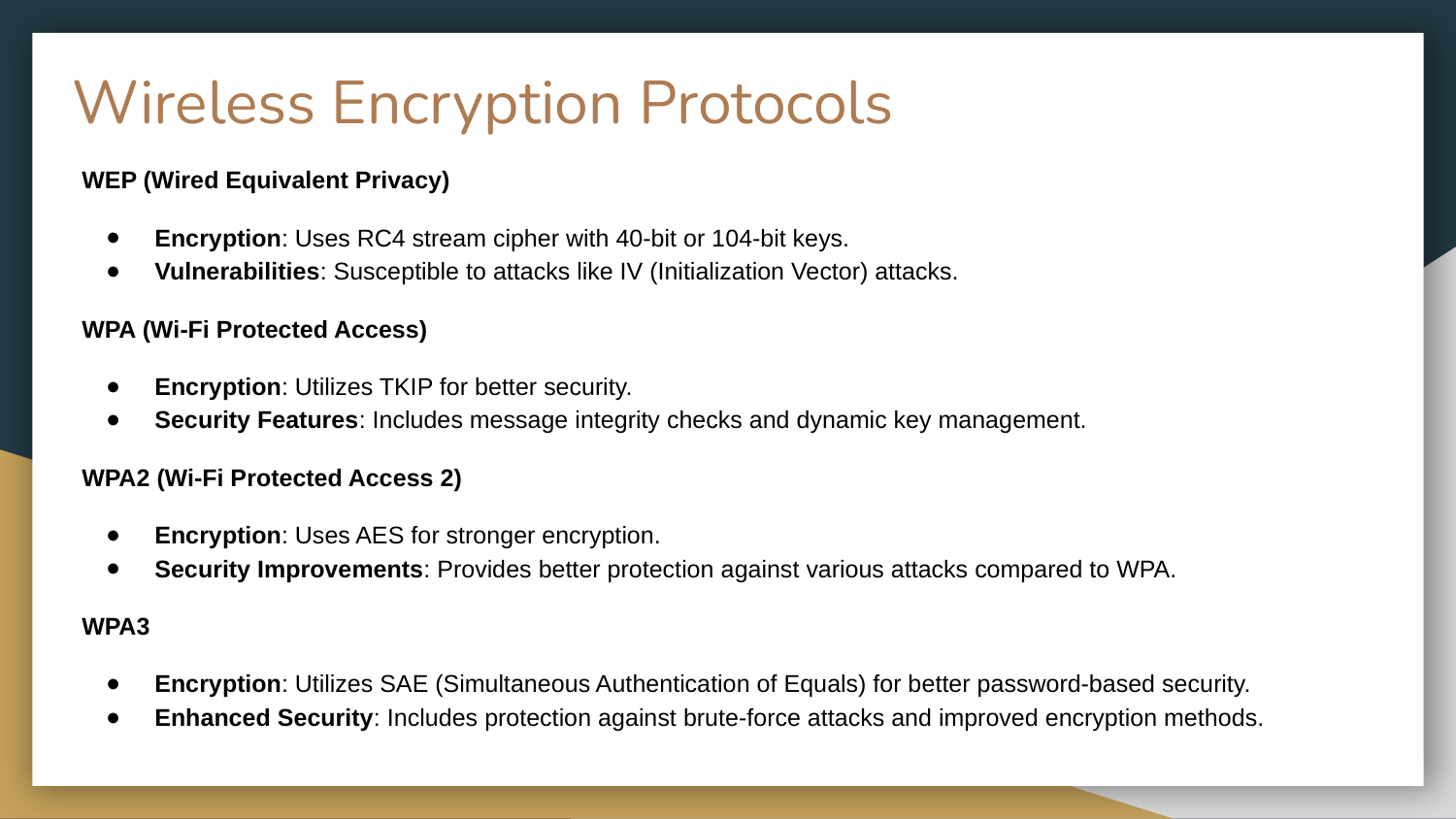

# Wireless Encryption Protocols
WEP (Wired Equivalent Privacy)
Encryption: Uses RC4 stream cipher with 40-bit or 104-bit keys.
Vulnerabilities: Susceptible to attacks like IV (Initialization Vector) attacks.
WPA (Wi-Fi Protected Access)
Encryption: Utilizes TKIP for better security.
Security Features: Includes message integrity checks and dynamic key management.
WPA2 (Wi-Fi Protected Access 2)
Encryption: Uses AES for stronger encryption.
Security Improvements: Provides better protection against various attacks compared to WPA.
WPA3
Encryption: Utilizes SAE (Simultaneous Authentication of Equals) for better password-based security.
Enhanced Security: Includes protection against brute-force attacks and improved encryption methods.